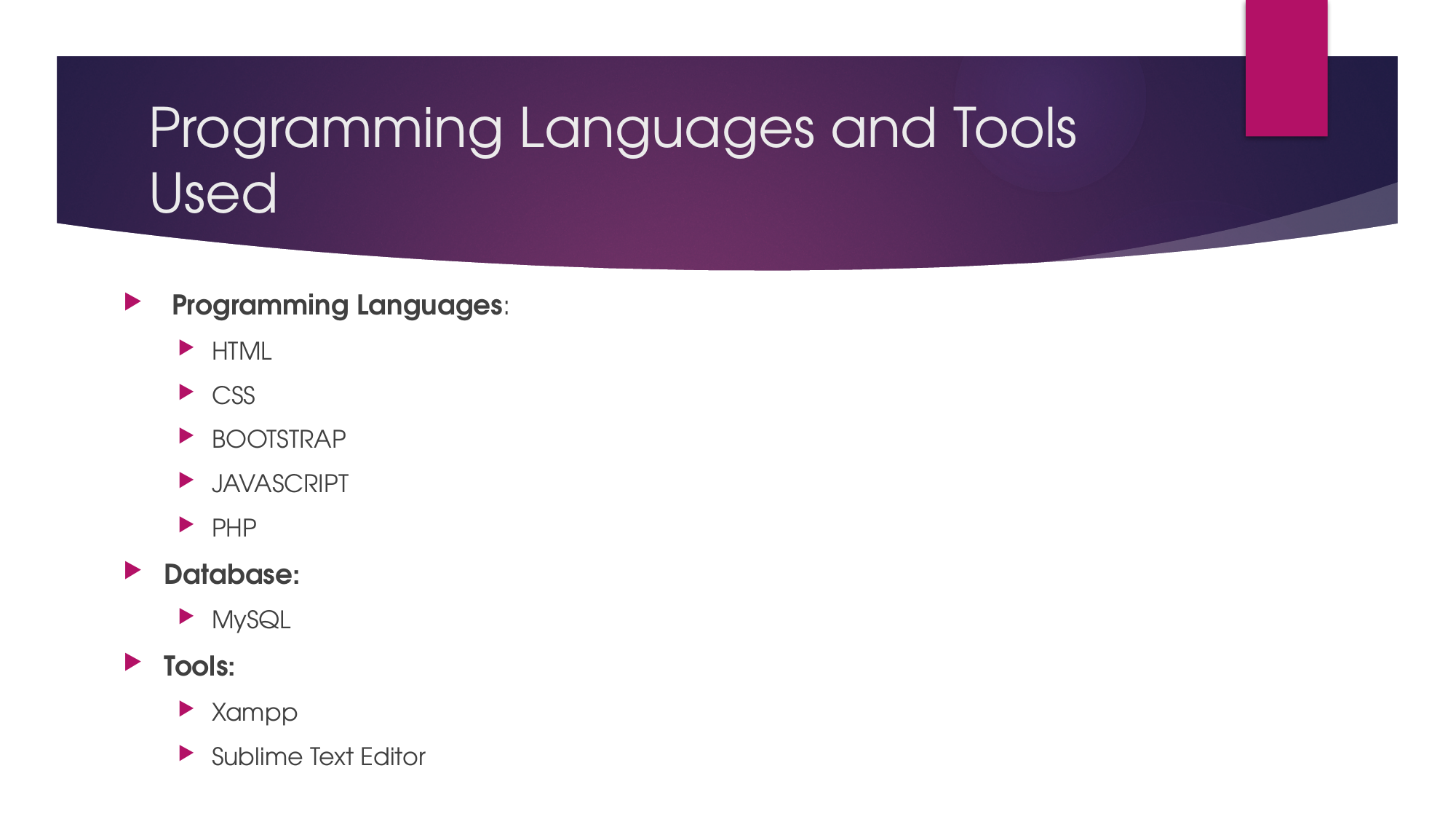

# Programming Languages and Tools Used
 Programming Languages:
HTML
CSS
BOOTSTRAP
JAVASCRIPT
PHP
Database:
MySQL
Tools:
Xampp
Sublime Text Editor